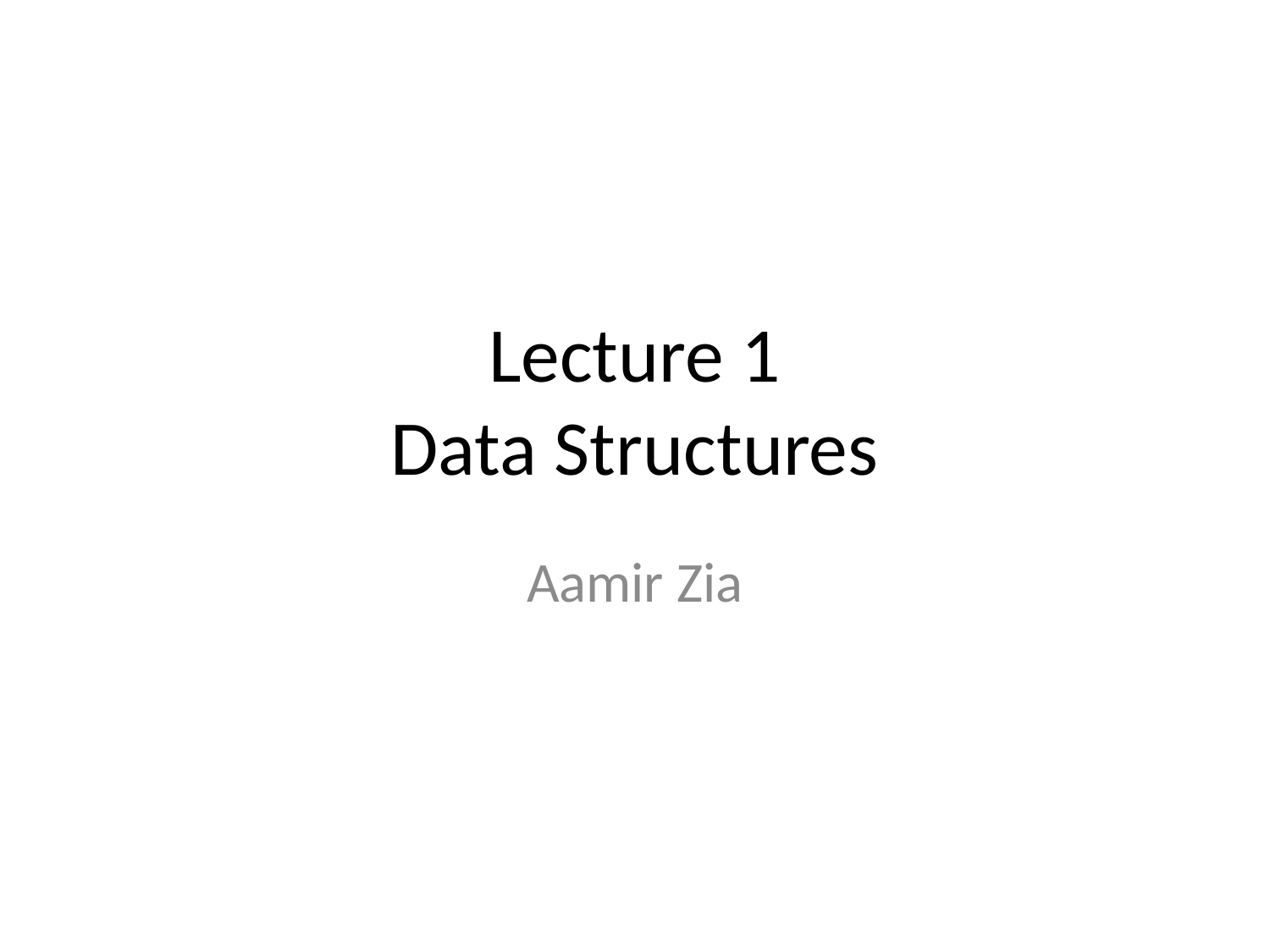

# Lecture 1 Data Structures
Aamir Zia